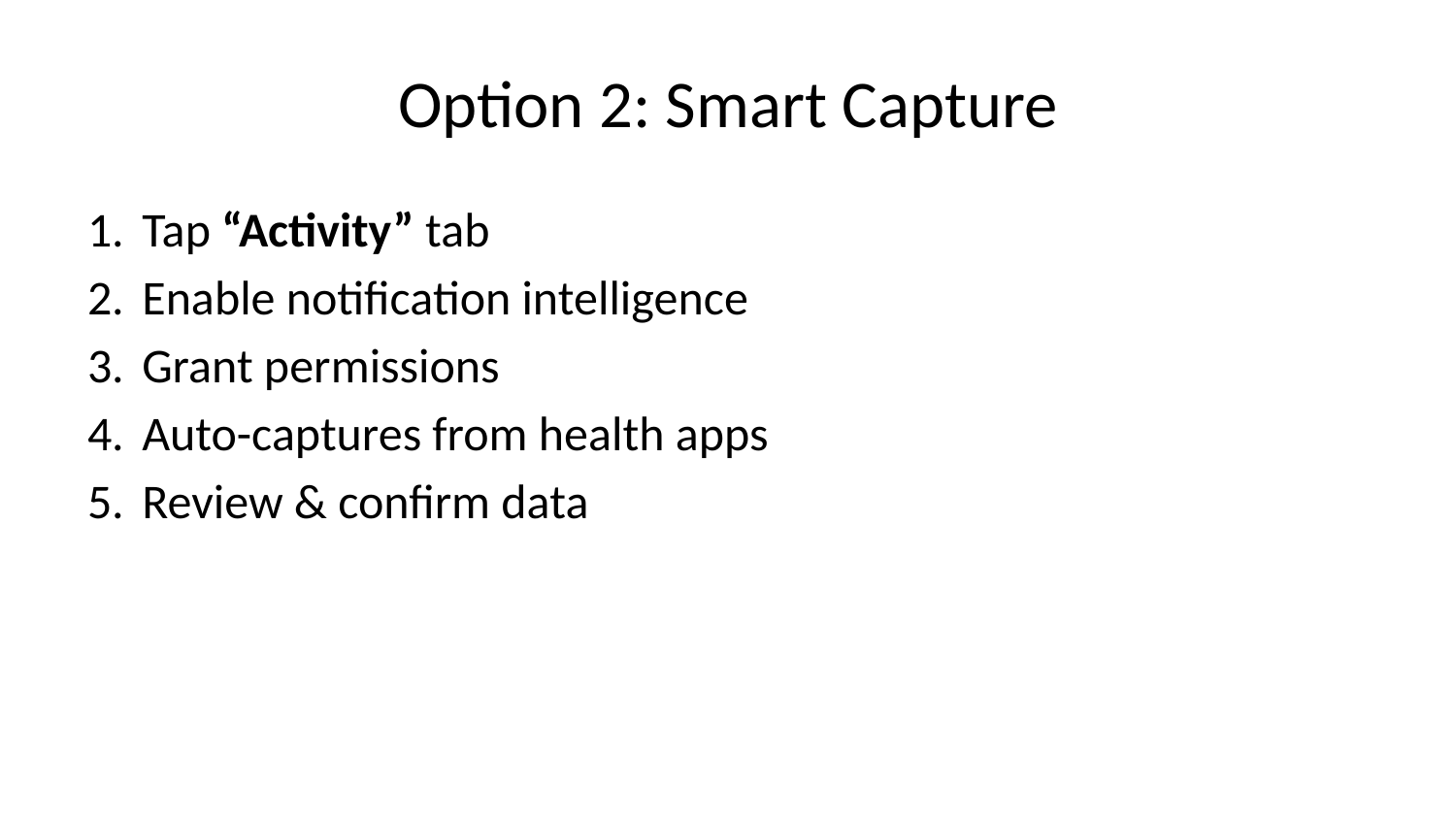

# Option 2: Smart Capture
Tap “Activity” tab
Enable notification intelligence
Grant permissions
Auto-captures from health apps
Review & confirm data